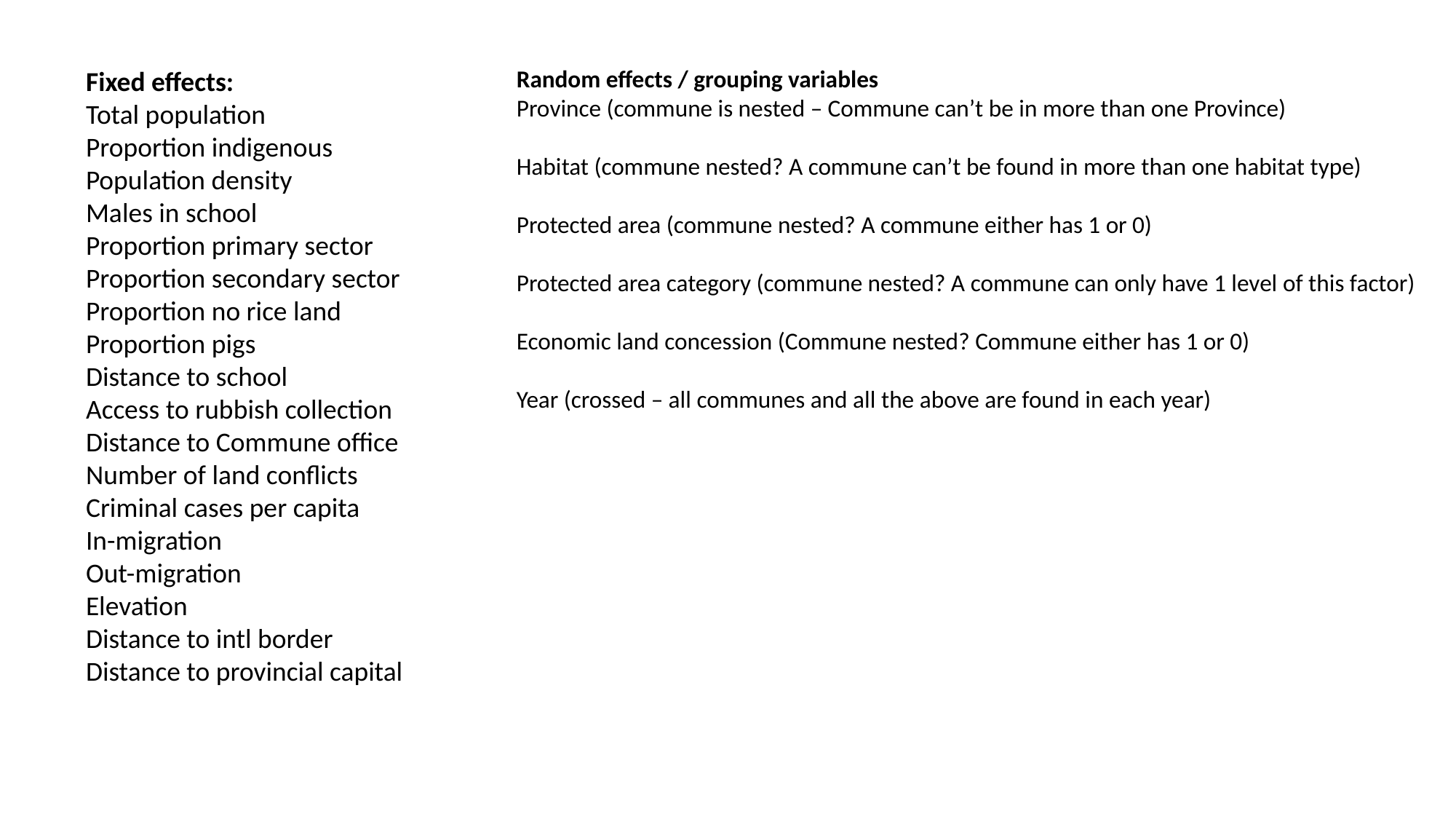

Fixed effects:
Total population
Proportion indigenous
Population density
Males in school
Proportion primary sector
Proportion secondary sector
Proportion no rice land
Proportion pigs
Distance to school
Access to rubbish collection
Distance to Commune office
Number of land conflicts
Criminal cases per capita
In-migration
Out-migration
Elevation
Distance to intl border
Distance to provincial capital

Random effects / grouping variables
Province (commune is nested – Commune can’t be in more than one Province)

Habitat (commune nested? A commune can’t be found in more than one habitat type)

Protected area (commune nested? A commune either has 1 or 0)

Protected area category (commune nested? A commune can only have 1 level of this factor)

Economic land concession (Commune nested? Commune either has 1 or 0)

Year (crossed – all communes and all the above are found in each year)